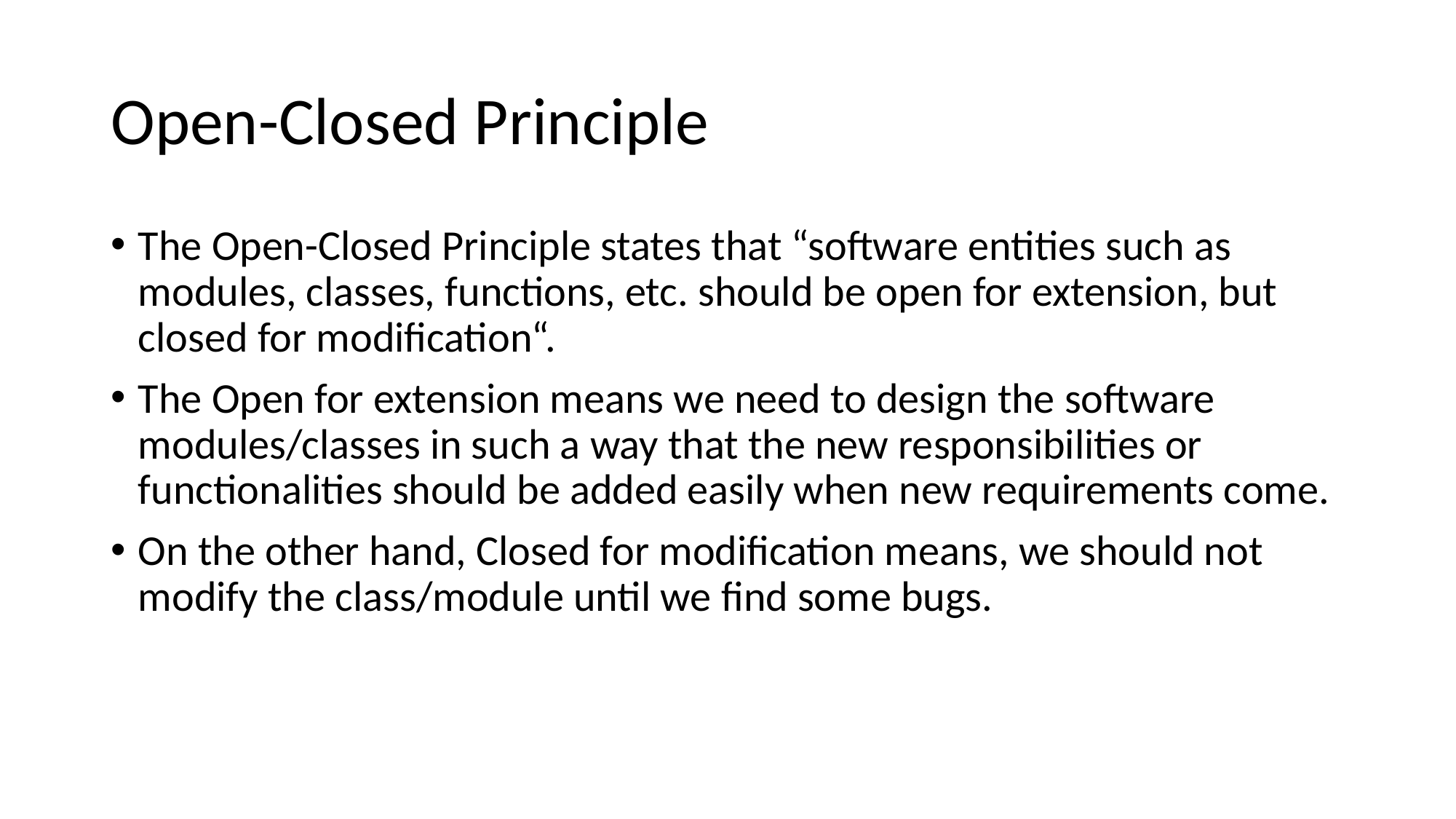

# Open-Closed Principle
The Open-Closed Principle states that “software entities such as modules, classes, functions, etc. should be open for extension, but closed for modification“.
The Open for extension means we need to design the software modules/classes in such a way that the new responsibilities or functionalities should be added easily when new requirements come.
On the other hand, Closed for modification means, we should not modify the class/module until we find some bugs.